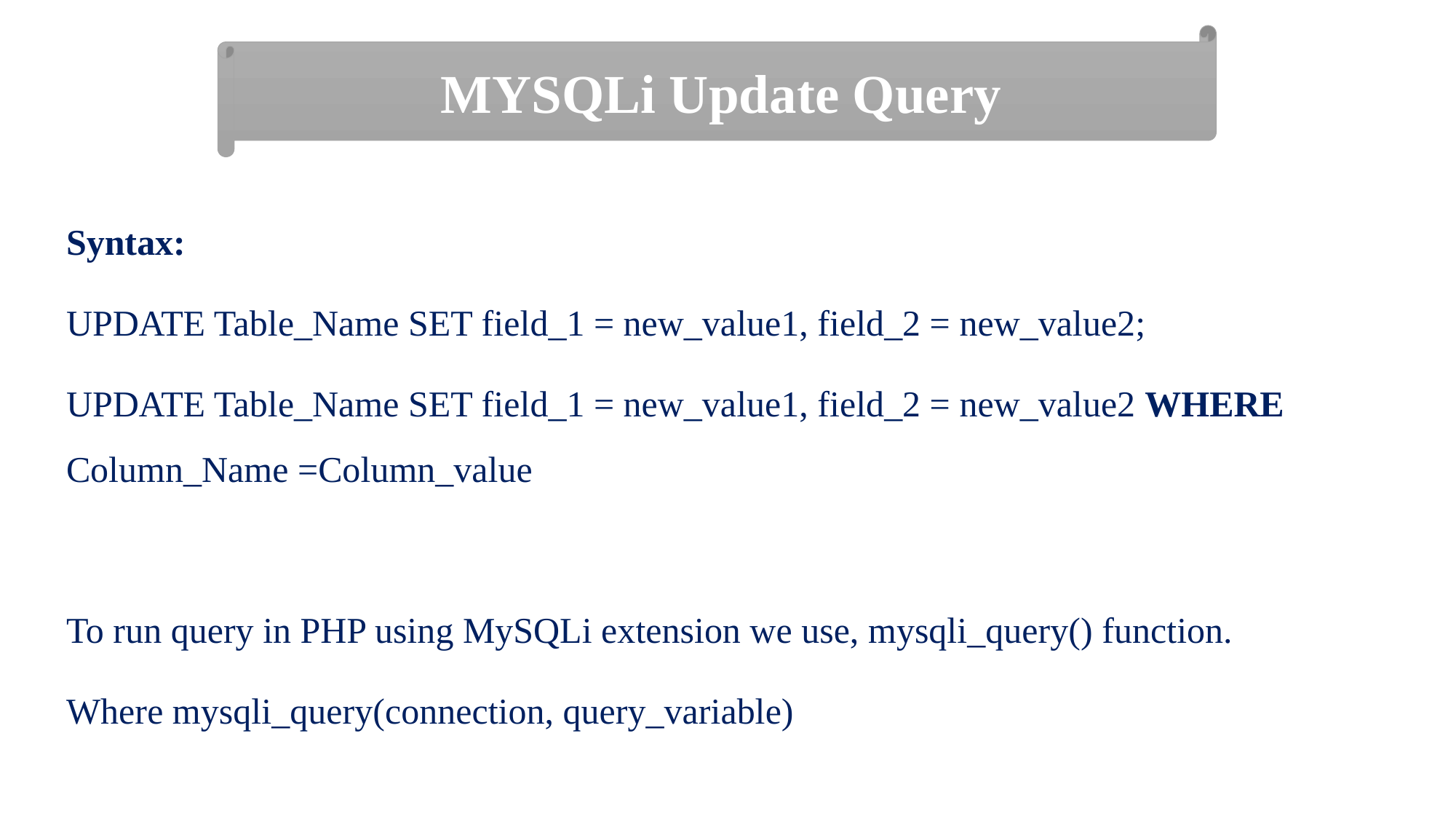

MYSQLi Update Query
Syntax:
UPDATE Table_Name SET field_1 = new_value1, field_2 = new_value2;
UPDATE Table_Name SET field_1 = new_value1, field_2 = new_value2 WHERE Column_Name =Column_value

To run query in PHP using MySQLi extension we use, mysqli_query() function.
Where mysqli_query(connection, query_variable)